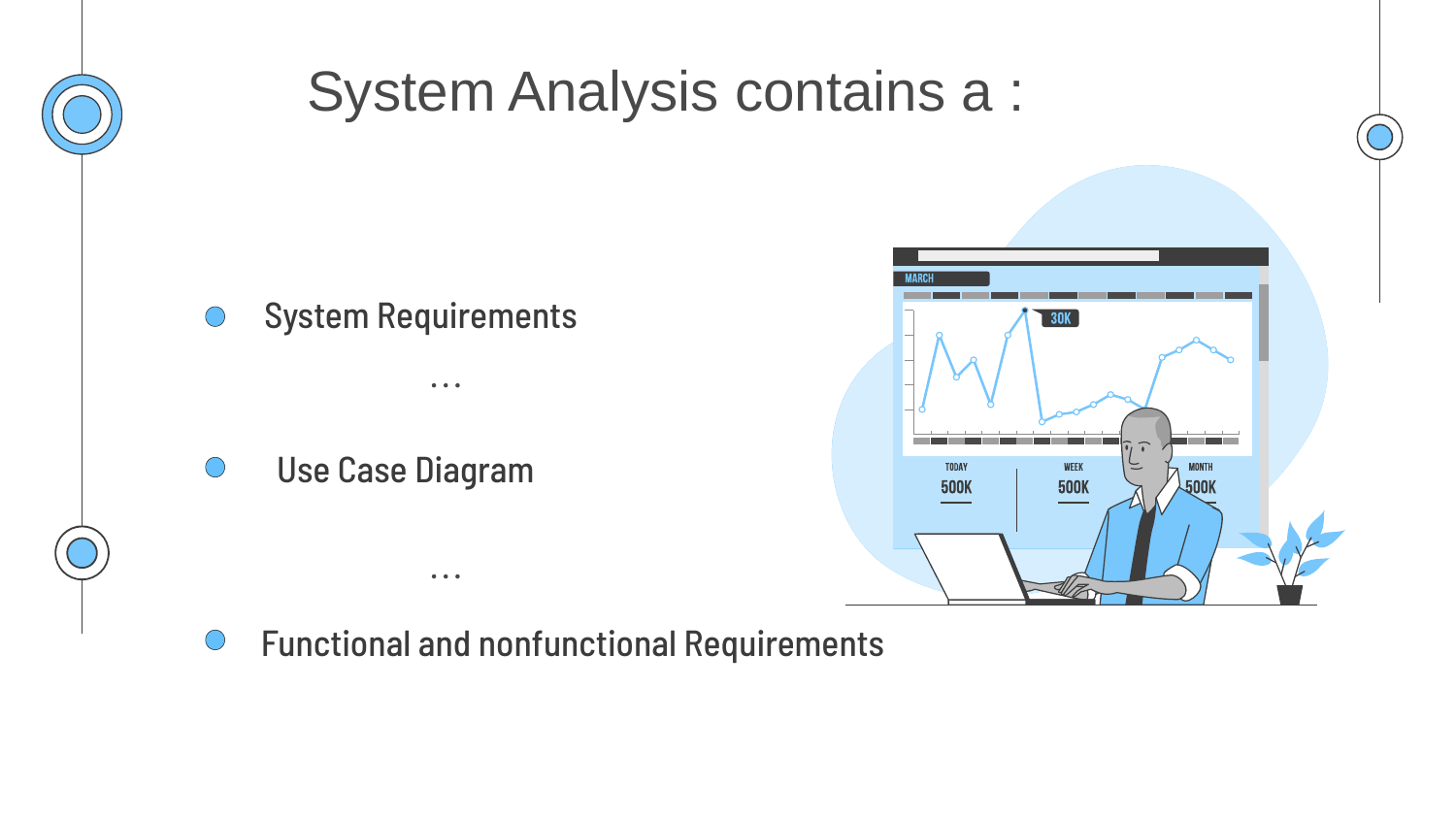

# System Analysis contains a :

System Requirements

Use Case Diagram

Functional and nonfunctional Requirements